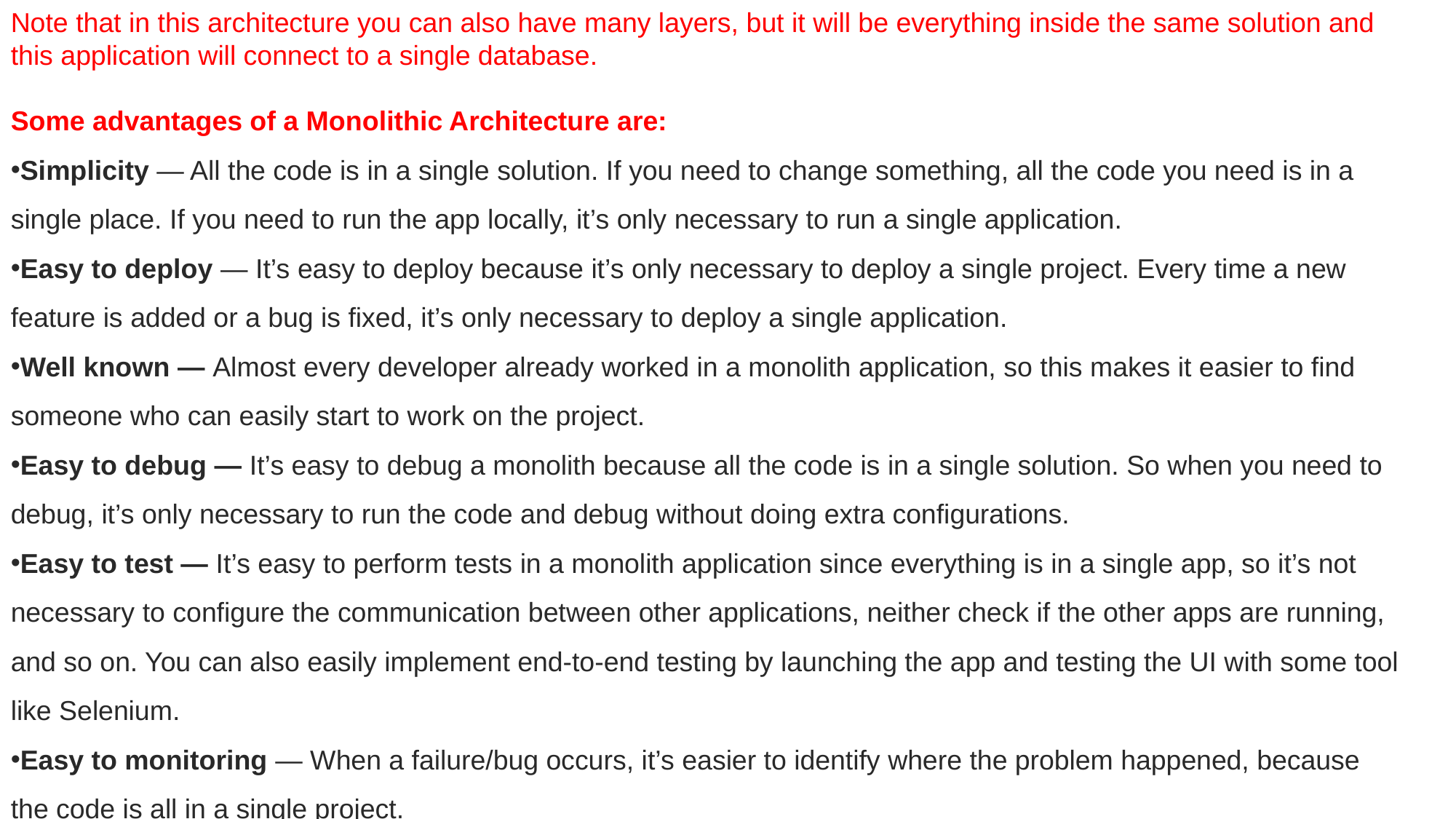

Note that in this architecture you can also have many layers, but it will be everything inside the same solution and this application will connect to a single database.

Some advantages of a Monolithic Architecture are:
Simplicity — All the code is in a single solution. If you need to change something, all the code you need is in a single place. If you need to run the app locally, it’s only necessary to run a single application.
Easy to deploy — It’s easy to deploy because it’s only necessary to deploy a single project. Every time a new feature is added or a bug is fixed, it’s only necessary to deploy a single application.
Well known — Almost every developer already worked in a monolith application, so this makes it easier to find someone who can easily start to work on the project.
Easy to debug — It’s easy to debug a monolith because all the code is in a single solution. So when you need to debug, it’s only necessary to run the code and debug without doing extra configurations.
Easy to test — It’s easy to perform tests in a monolith application since everything is in a single app, so it’s not necessary to configure the communication between other applications, neither check if the other apps are running, and so on. You can also easily implement end-to-end testing by launching the app and testing the UI with some tool like Selenium.
Easy to monitoring — When a failure/bug occurs, it’s easier to identify where the problem happened, because the code is all in a single project.